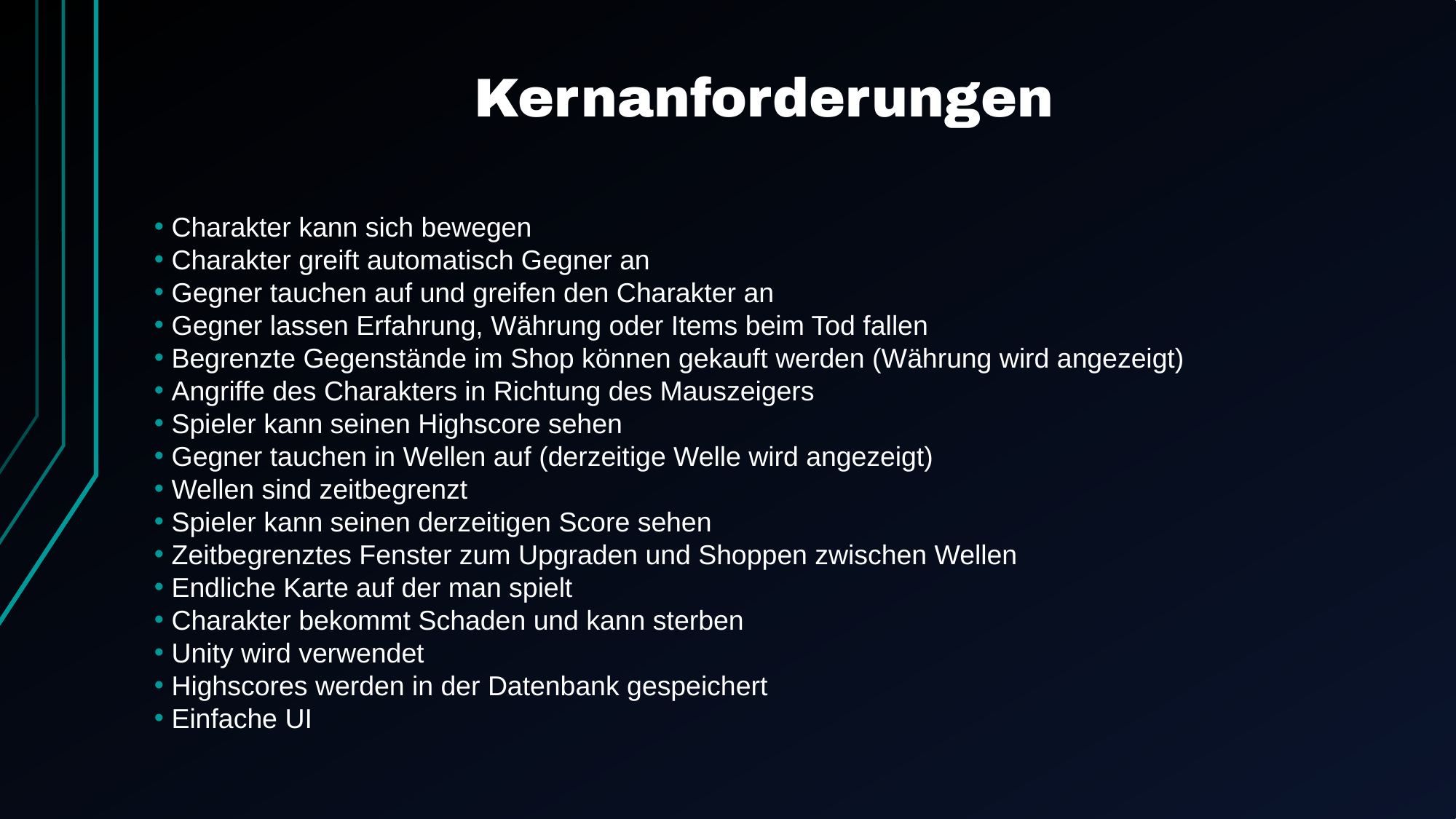

# Kernanforderungen

 Charakter kann sich bewegen
 Charakter greift automatisch Gegner an
 Gegner tauchen auf und greifen den Charakter an
 Gegner lassen Erfahrung, Währung oder Items beim Tod fallen
 Begrenzte Gegenstände im Shop können gekauft werden (Währung wird angezeigt)
 Angriffe des Charakters in Richtung des Mauszeigers
 Spieler kann seinen Highscore sehen
 Gegner tauchen in Wellen auf (derzeitige Welle wird angezeigt)
 Wellen sind zeitbegrenzt
 Spieler kann seinen derzeitigen Score sehen
 Zeitbegrenztes Fenster zum Upgraden und Shoppen zwischen Wellen
 Endliche Karte auf der man spielt
 Charakter bekommt Schaden und kann sterben
 Unity wird verwendet
 Highscores werden in der Datenbank gespeichert
 Einfache UI